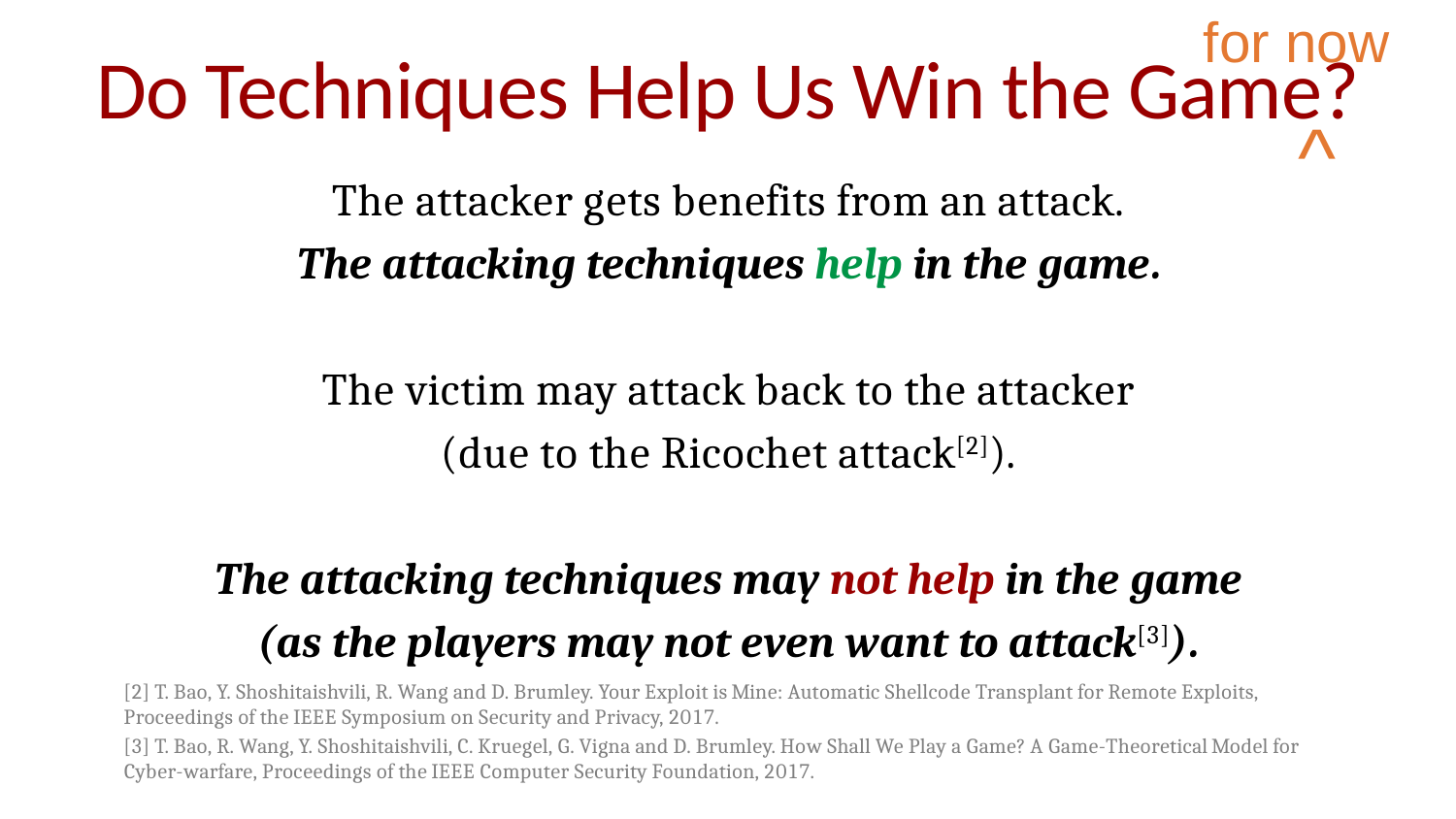

for now
# Do Techniques Help Us Win the Game?
^
The attacker gets benefits from an attack.
The attacking techniques help in the game.

The victim may attack back to the attacker
(due to the Ricochet attack[2]).

The attacking techniques may not help in the game
(as the players may not even want to attack[3]).
[2] T. Bao, Y. Shoshitaishvili, R. Wang and D. Brumley. Your Exploit is Mine: Automatic Shellcode Transplant for Remote Exploits, Proceedings of the IEEE Symposium on Security and Privacy, 2017.
[3] T. Bao, R. Wang, Y. Shoshitaishvili, C. Kruegel, G. Vigna and D. Brumley. How Shall We Play a Game? A Game-Theoretical Model for Cyber-warfare, Proceedings of the IEEE Computer Security Foundation, 2017.